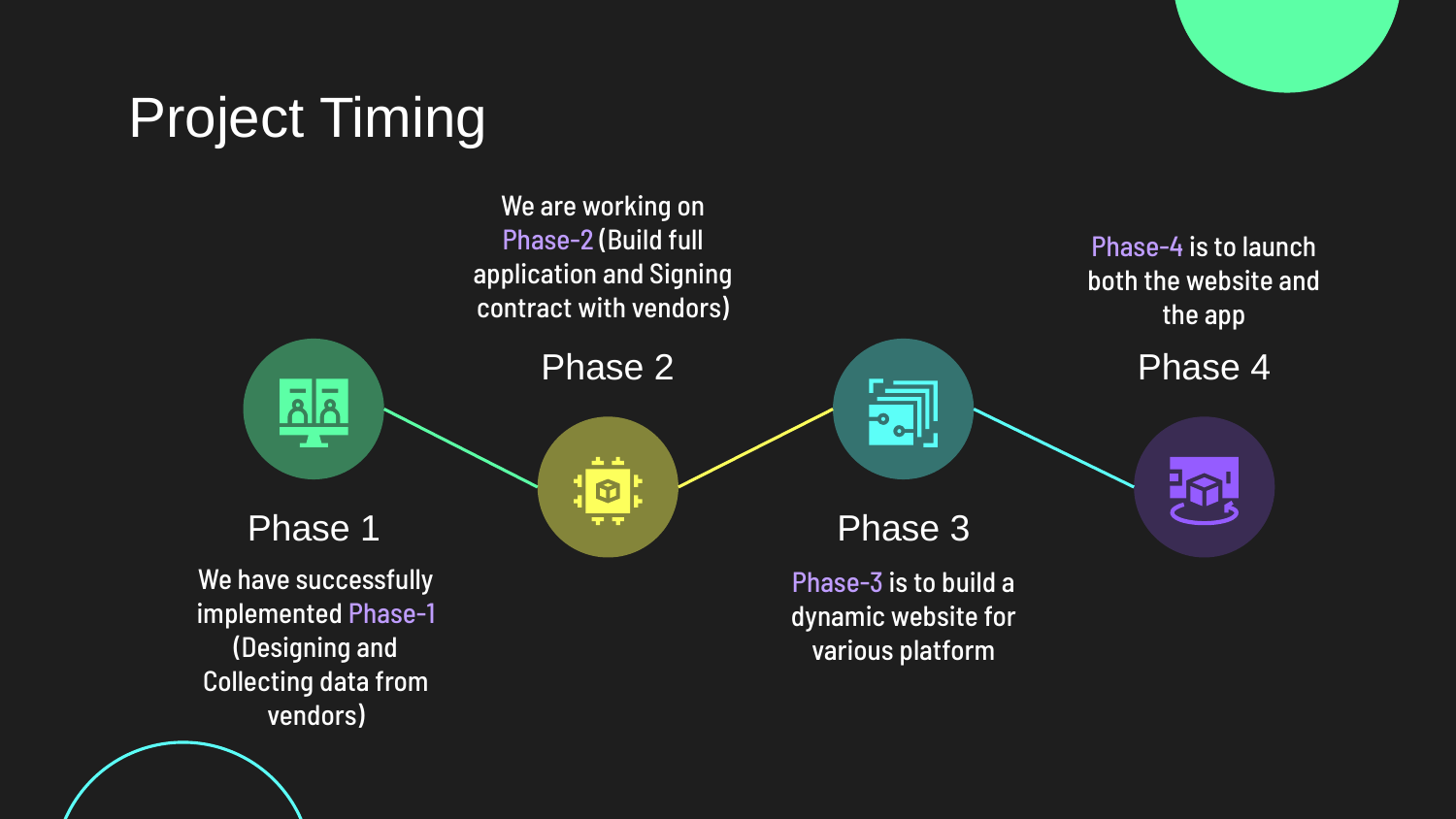

# Project Timing
We are working on Phase-2 (Build full application and Signing contract with vendors)
Phase-4 is to launch both the website and the app
Phase 2
Phase 4

Phase 1
Phase 3
We have successfully implemented Phase-1 (Designing and Collecting data from vendors)
Phase-3 is to build a dynamic website for various platform